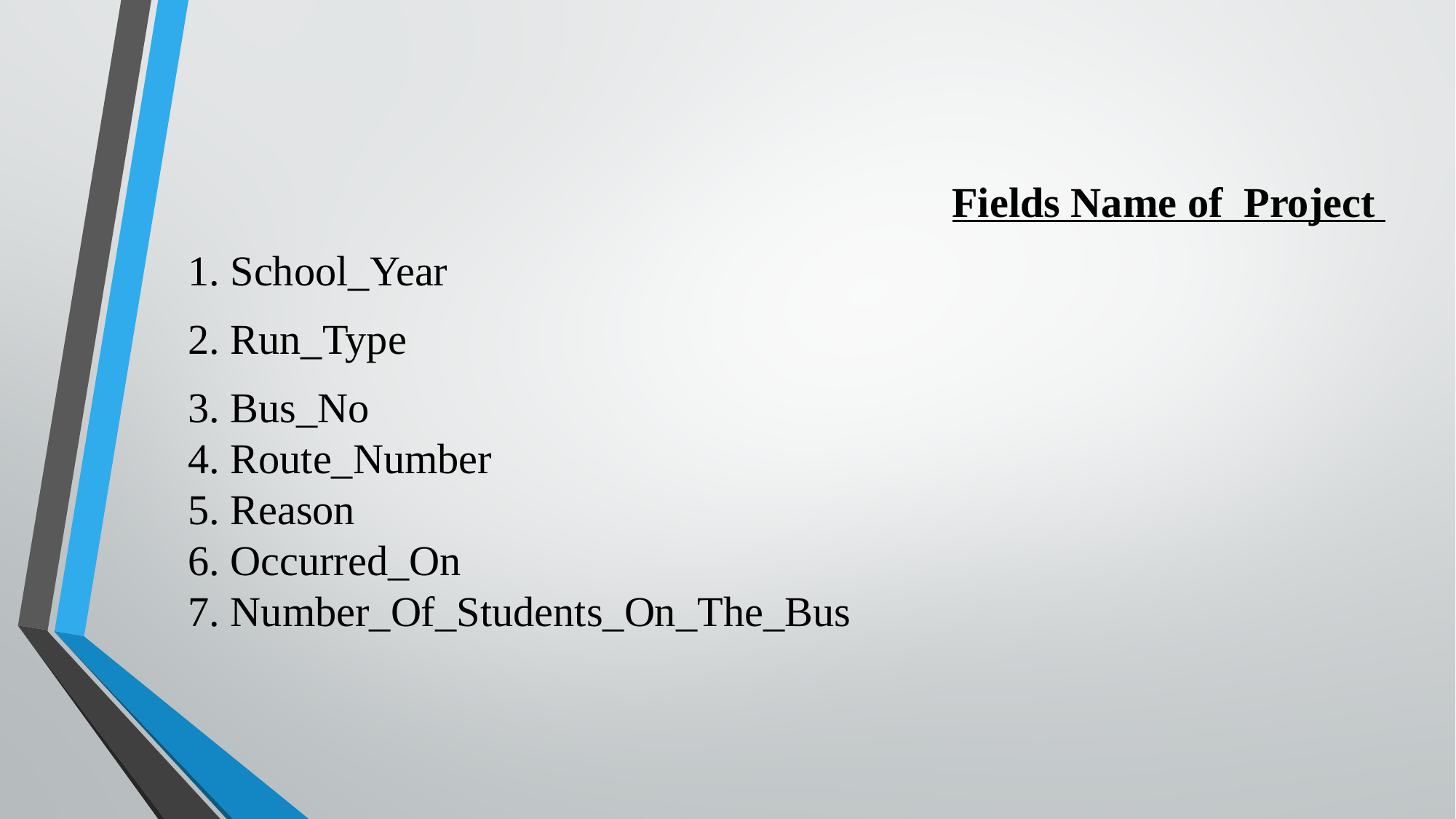

#
							Fields Name of  Project
1. School_Year
2. Run_Type
3. Bus_No
4. Route_Number
5. Reason
6. Occurred_On
7. Number_Of_Students_On_The_Bus